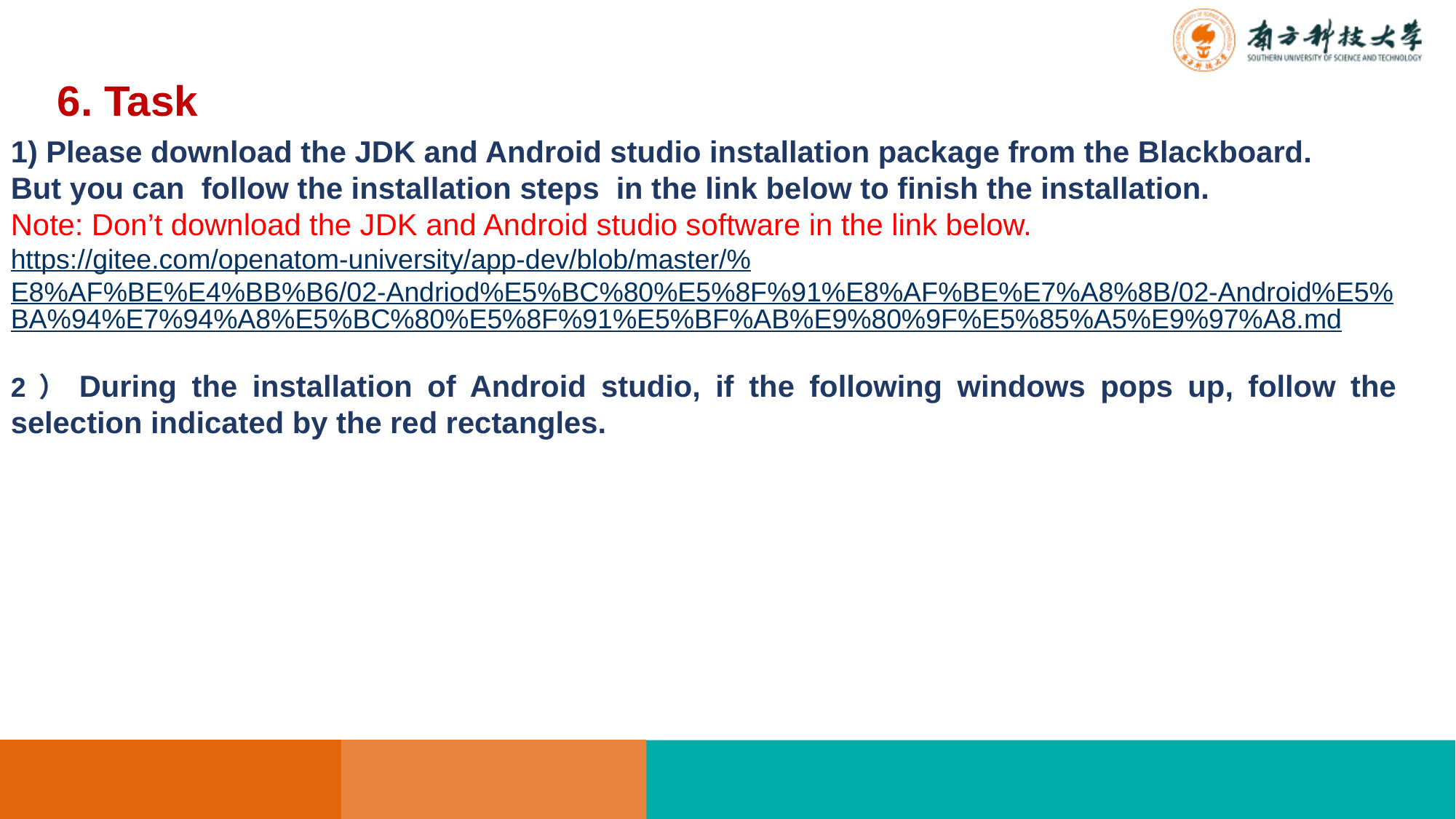

6. Task
1) Please download the JDK and Android studio installation package from the Blackboard.
But you can  follow the installation steps  in the link below to finish the installation.
Note: Don’t download the JDK and Android studio software in the link below.
https://gitee.com/openatom-university/app-dev/blob/master/%E8%AF%BE%E4%BB%B6/02-Andriod%E5%BC%80%E5%8F%91%E8%AF%BE%E7%A8%8B/02-Android%E5%BA%94%E7%94%A8%E5%BC%80%E5%8F%91%E5%BF%AB%E9%80%9F%E5%85%A5%E9%97%A8.md

2）During the installation of Android studio, if the following windows pops up, follow the selection indicated by the red rectangles.